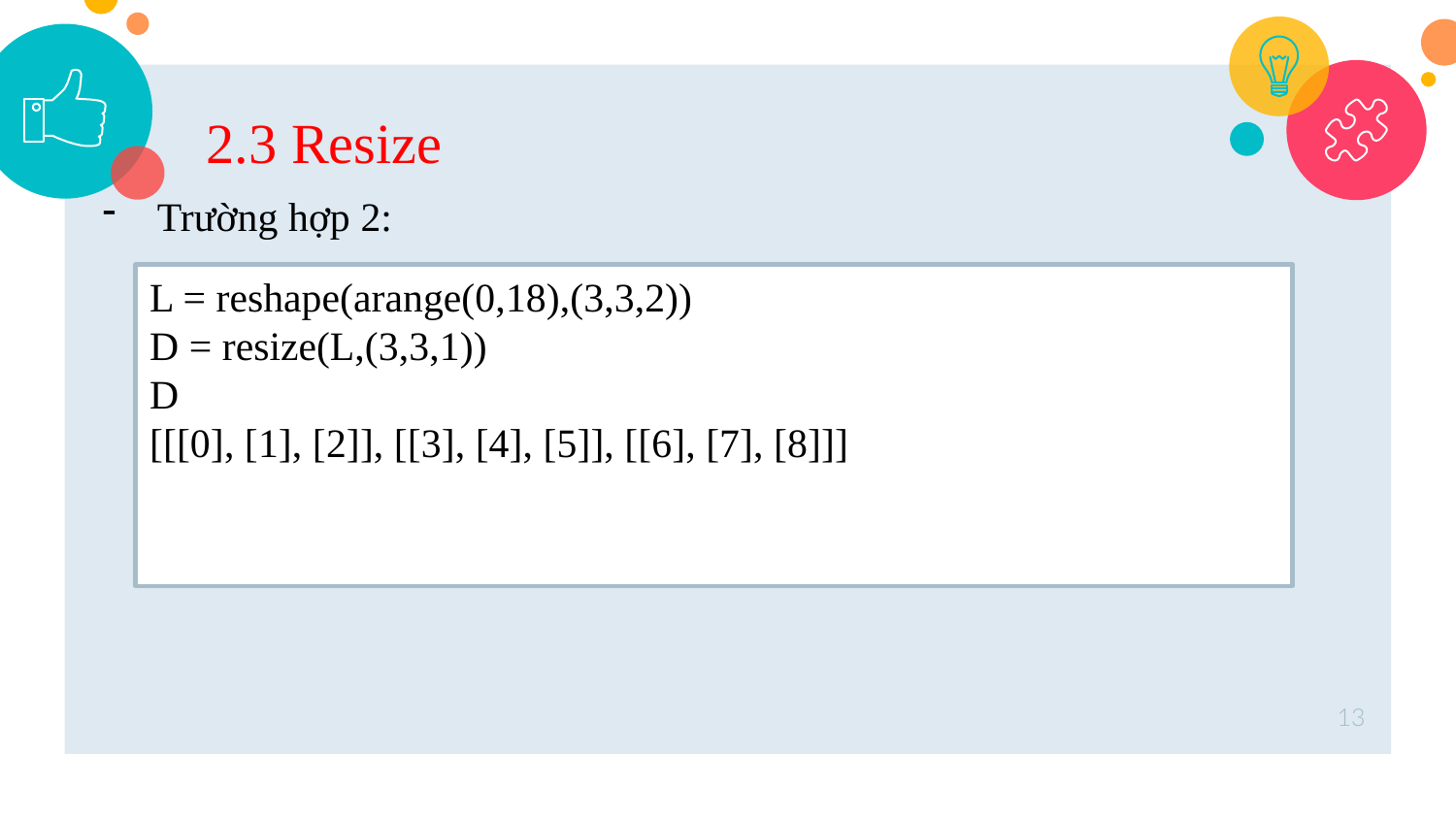

2.3 Resize
Trường hợp 2:

L = reshape(arange(0,18),(3,3,2))
D = resize(L,(3,3,1))
D
[[[0], [1], [2]], [[3], [4], [5]], [[6], [7], [8]]]
13